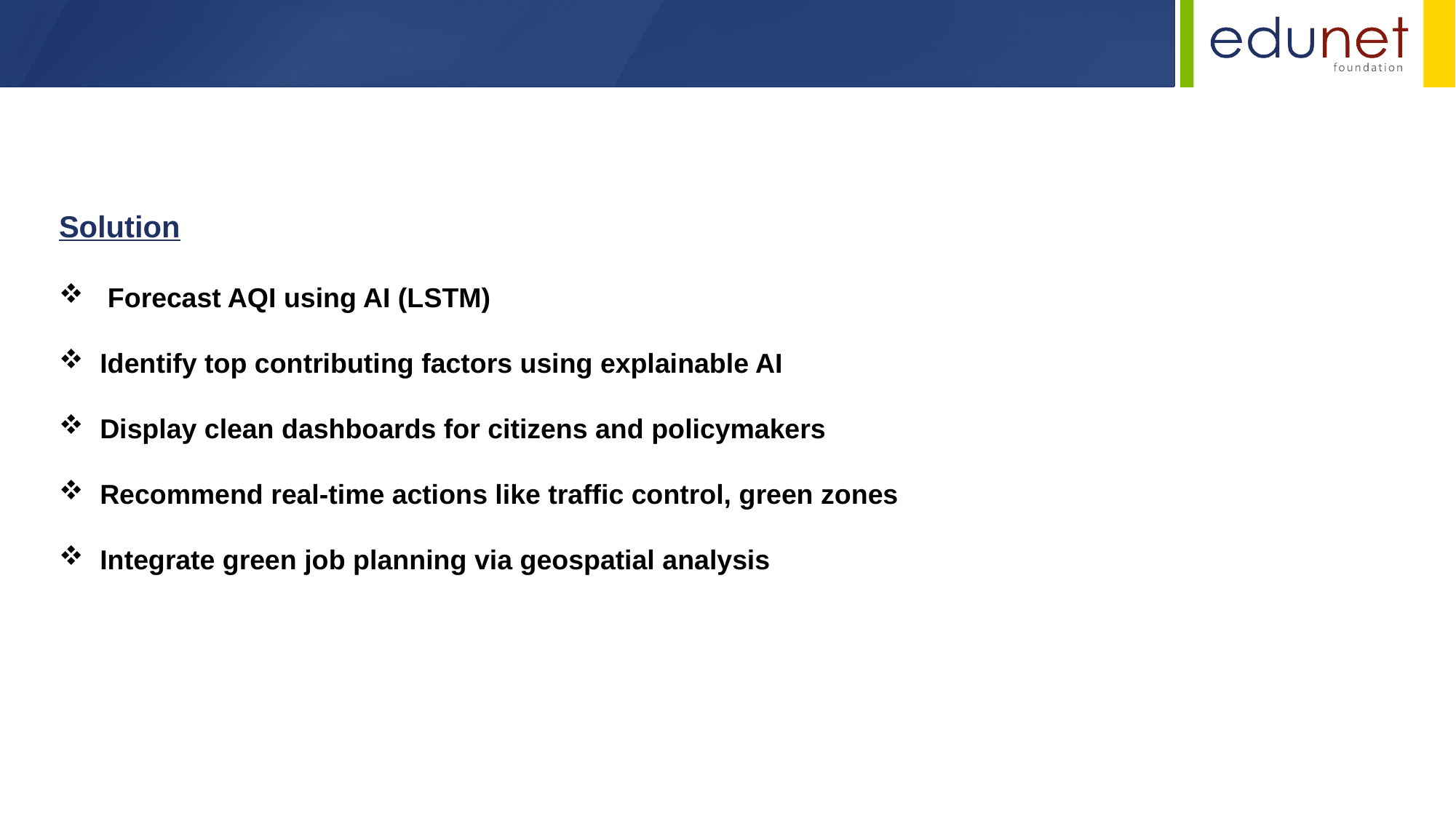

Solution

 Forecast AQI using AI (LSTM)

Identify top contributing factors using explainable AI

Display clean dashboards for citizens and policymakers

Recommend real-time actions like traffic control, green zones

Integrate green job planning via geospatial analysis